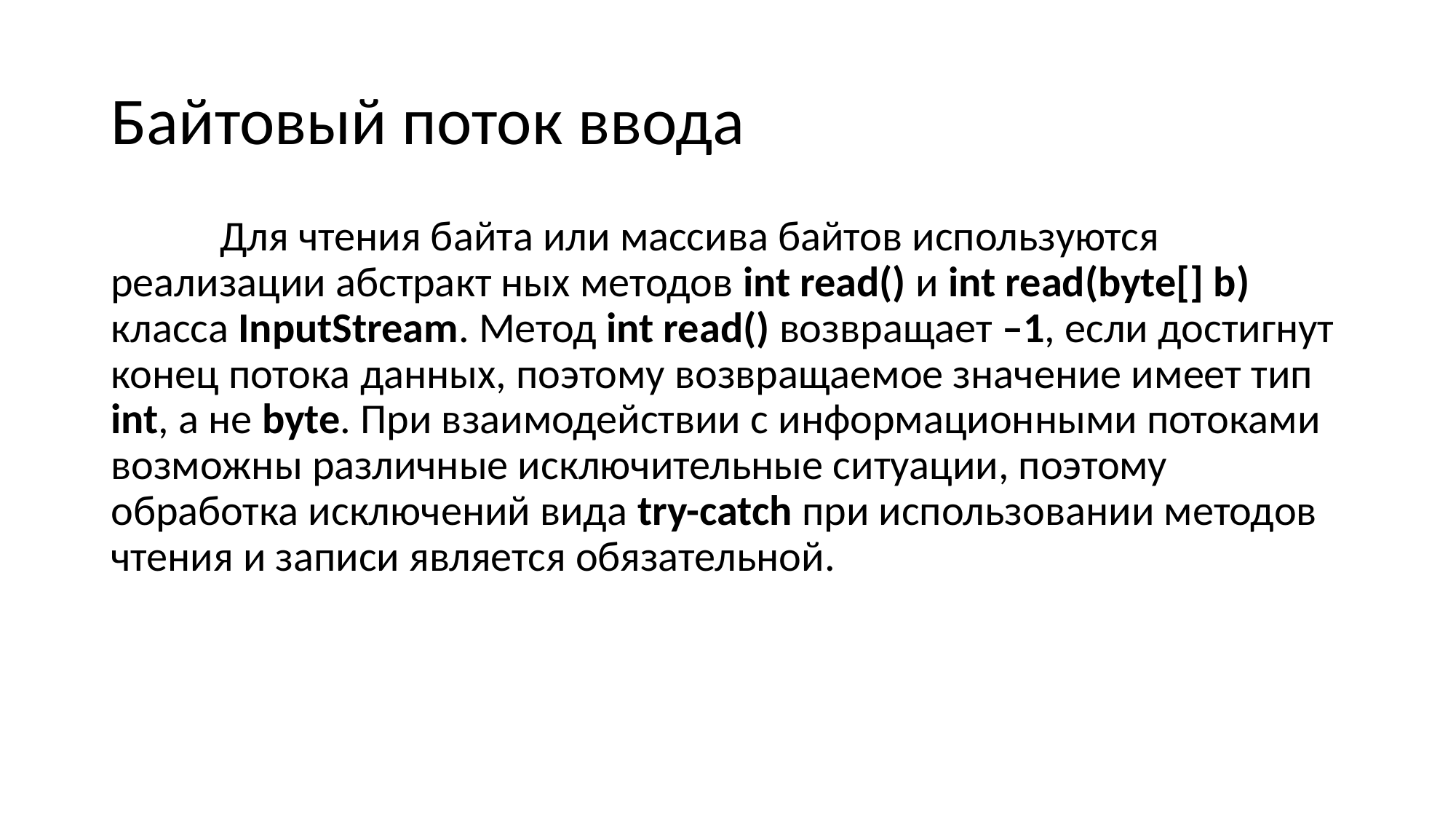

# Байтовый поток ввода
	Для чтения байта или массива байтов используются реализации абстракт ных методов int read() и int read(byte[] b) класса InputStream. Метод int read() возвращает –1, если достигнут конец потока данных, поэтому возвращаемое значение имеет тип int, а не byte. При взаимодействии с информационными потоками возможны различные исключительные ситуации, поэтому обработка исключений вида try-catch при использовании методов чтения и записи является обязательной.